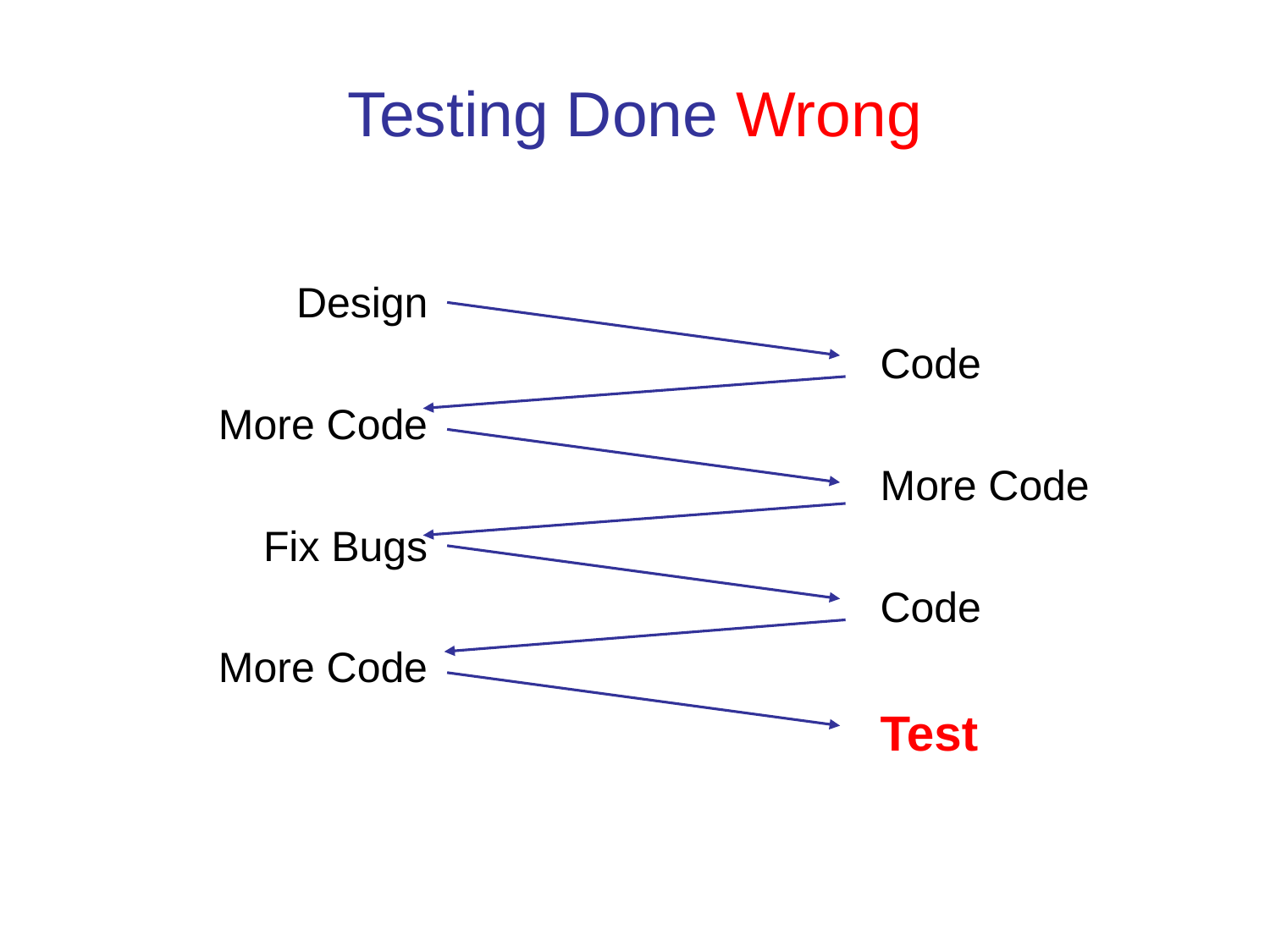

Testing Done Wrong
Design

More Code

Fix Bugs

More Code

Code

More Code

Code

Test